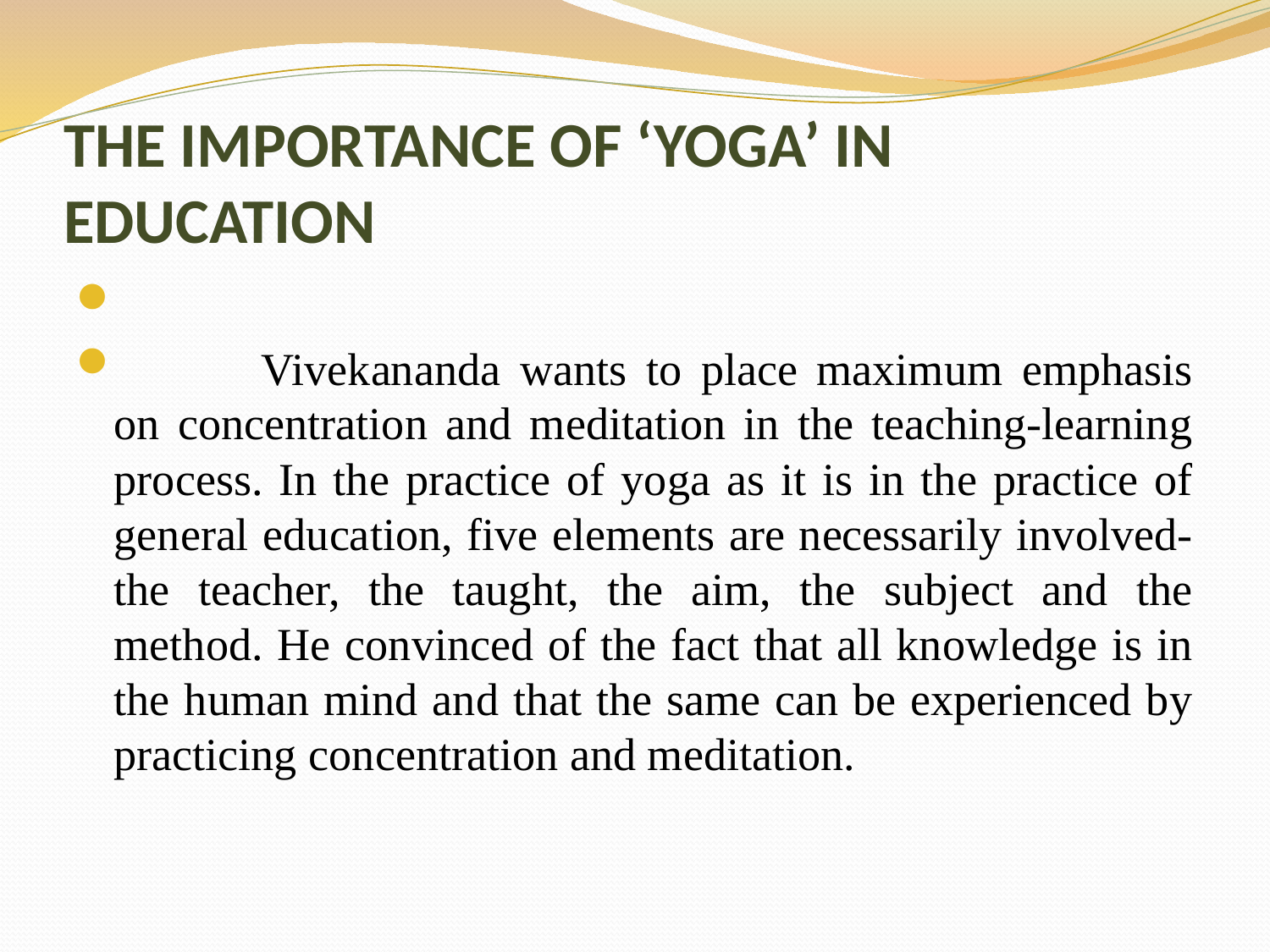

# THE IMPORTANCE OF ‘YOGA’ IN EDUCATION

            Vivekananda wants to place maximum emphasis on concentration and meditation in the teaching-learning process. In the practice of yoga as it is in the practice of general education, five elements are necessarily involved-the teacher, the taught, the aim, the subject and the method. He convinced of the fact that all knowledge is in the human mind and that the same can be experienced by practicing concentration and meditation.